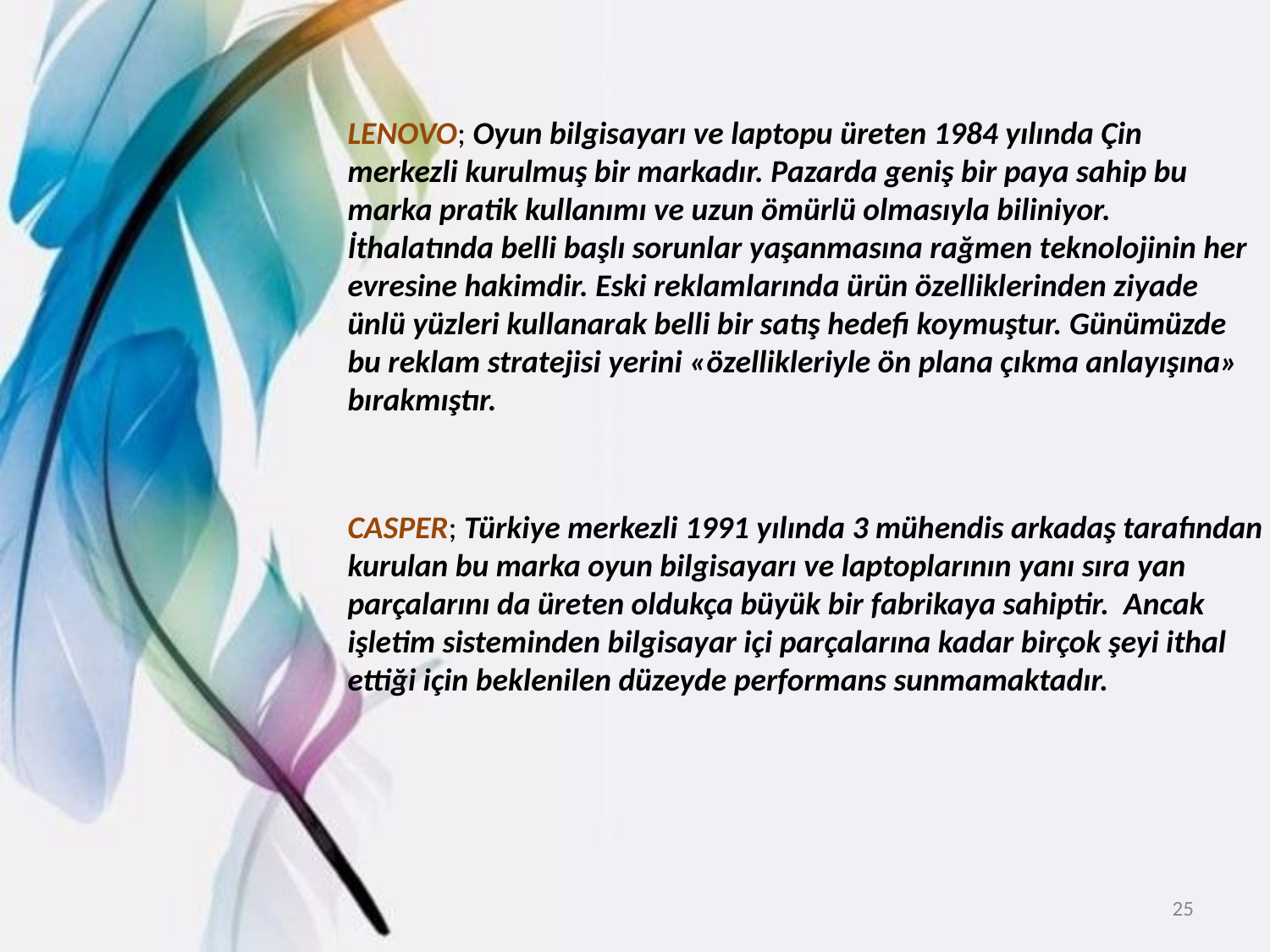

LENOVO; Oyun bilgisayarı ve laptopu üreten 1984 yılında Çin merkezli kurulmuş bir markadır. Pazarda geniş bir paya sahip bu marka pratik kullanımı ve uzun ömürlü olmasıyla biliniyor. İthalatında belli başlı sorunlar yaşanmasına rağmen teknolojinin her evresine hakimdir. Eski reklamlarında ürün özelliklerinden ziyade ünlü yüzleri kullanarak belli bir satış hedefi koymuştur. Günümüzde bu reklam stratejisi yerini «özellikleriyle ön plana çıkma anlayışına» bırakmıştır.
CASPER; Türkiye merkezli 1991 yılında 3 mühendis arkadaş tarafından kurulan bu marka oyun bilgisayarı ve laptoplarının yanı sıra yan parçalarını da üreten oldukça büyük bir fabrikaya sahiptir.  Ancak işletim sisteminden bilgisayar içi parçalarına kadar birçok şeyi ithal ettiği için beklenilen düzeyde performans sunmamaktadır.
25